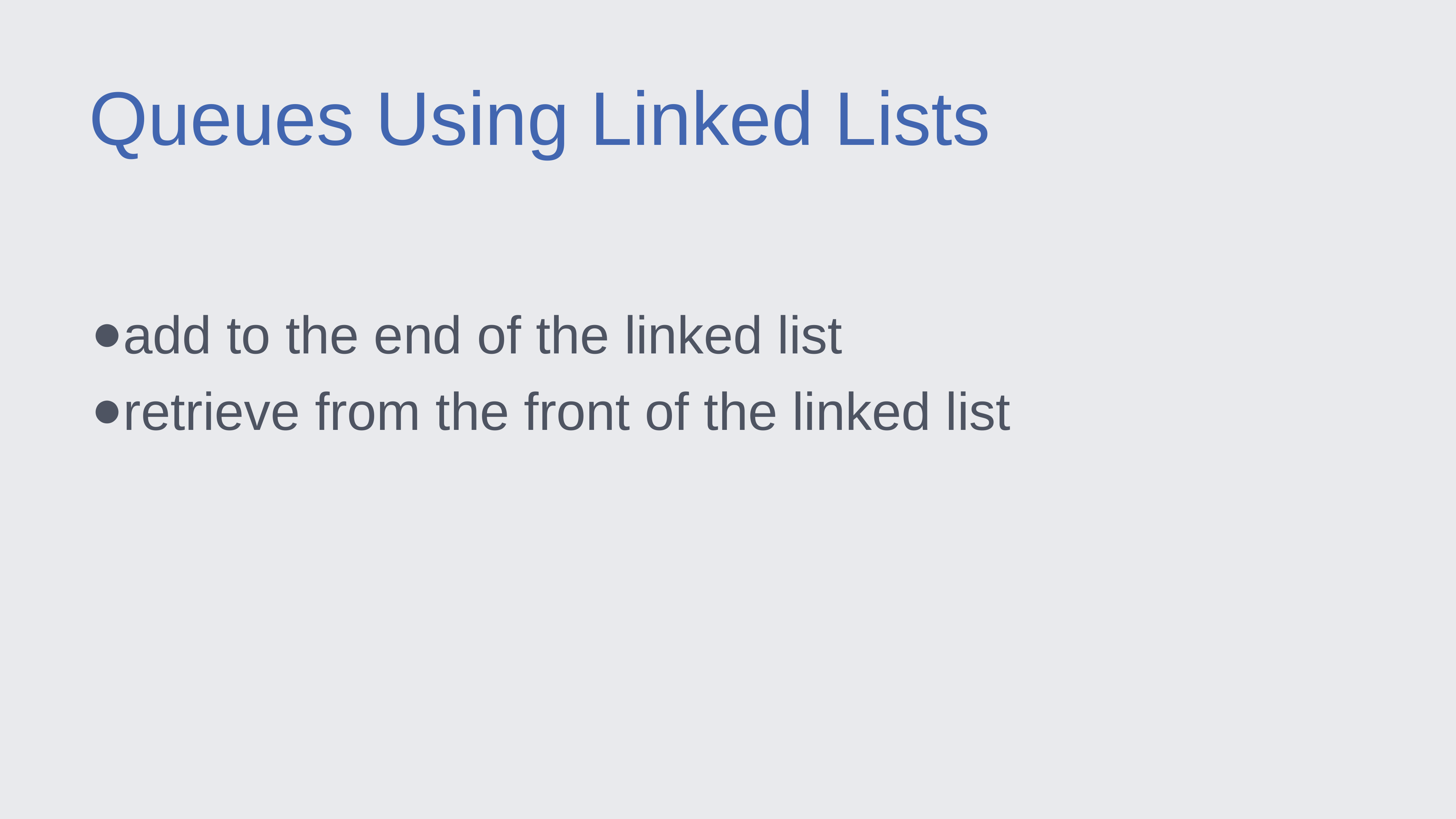

Queues Using Linked Lists

add to the end of the linked list
retrieve from the front of the linked list